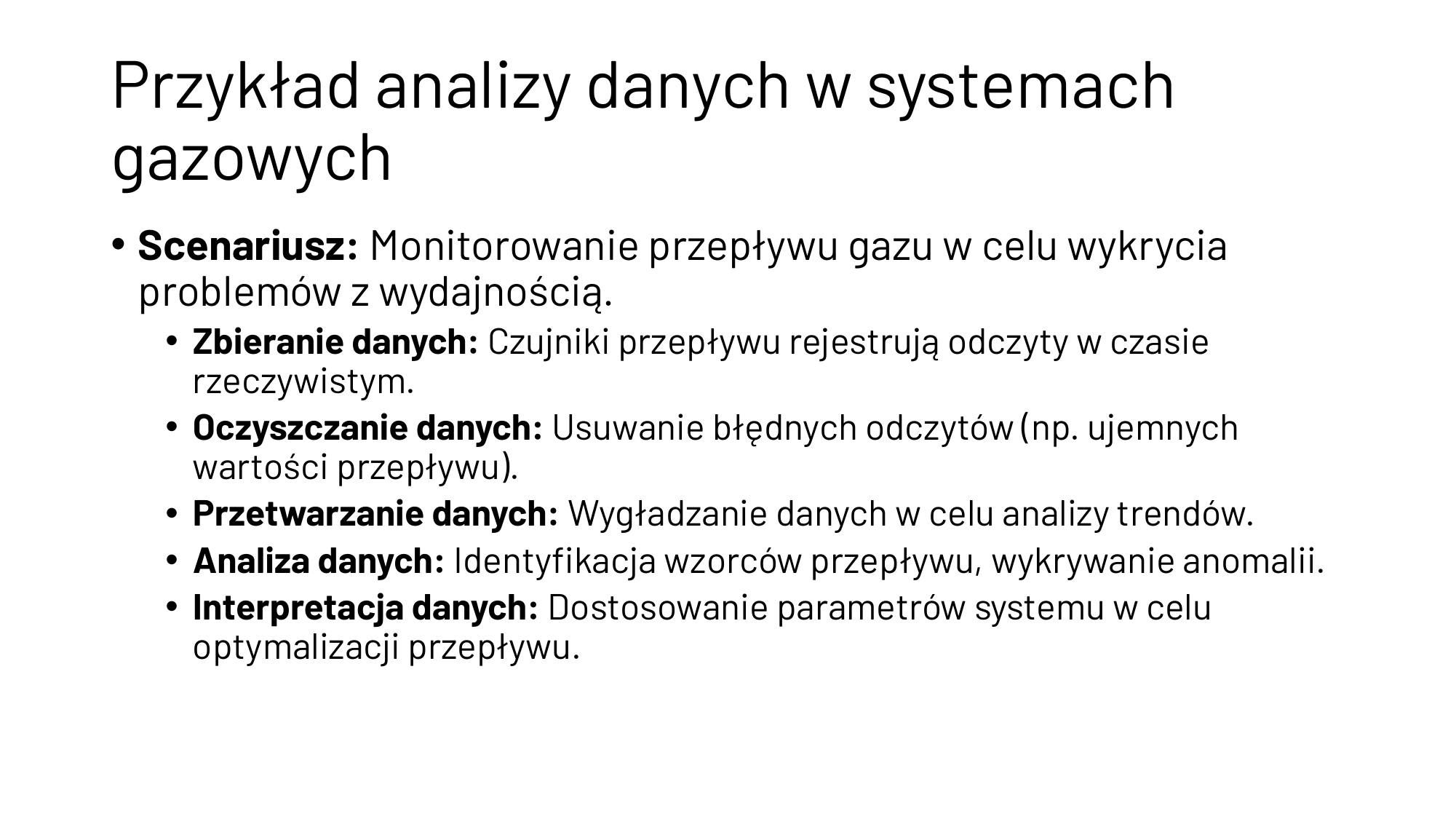

# Przykład analizy danych w systemach gazowych
Scenariusz: Monitorowanie przepływu gazu w celu wykrycia problemów z wydajnością.
Zbieranie danych: Czujniki przepływu rejestrują odczyty w czasie rzeczywistym.
Oczyszczanie danych: Usuwanie błędnych odczytów (np. ujemnych wartości przepływu).
Przetwarzanie danych: Wygładzanie danych w celu analizy trendów.
Analiza danych: Identyfikacja wzorców przepływu, wykrywanie anomalii.
Interpretacja danych: Dostosowanie parametrów systemu w celu optymalizacji przepływu.